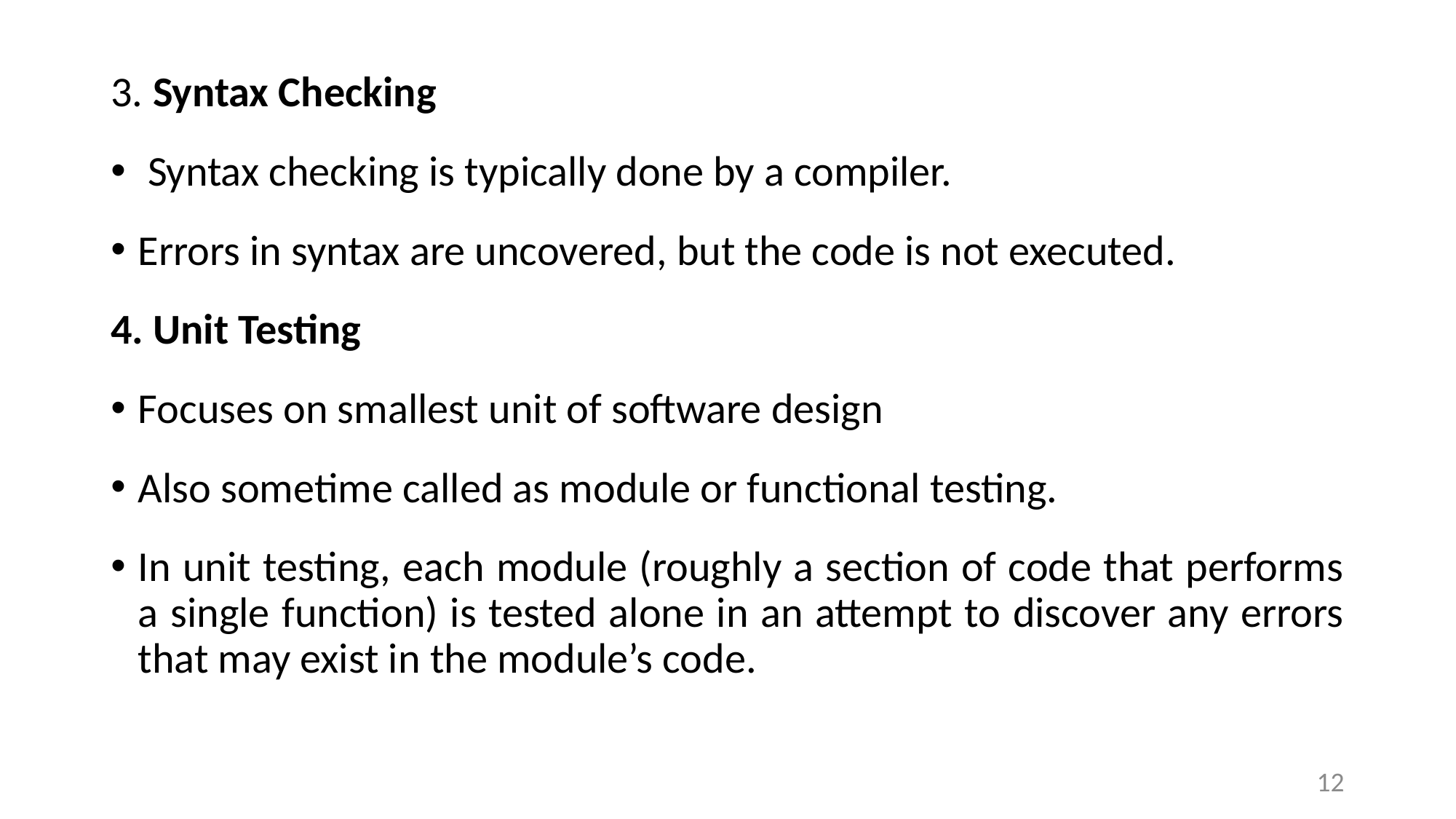

3. Syntax Checking
 Syntax checking is typically done by a compiler.
Errors in syntax are uncovered, but the code is not executed.
4. Unit Testing
Focuses on smallest unit of software design
Also sometime called as module or functional testing.
In unit testing, each module (roughly a section of code that performs a single function) is tested alone in an attempt to discover any errors that may exist in the module’s code.
12